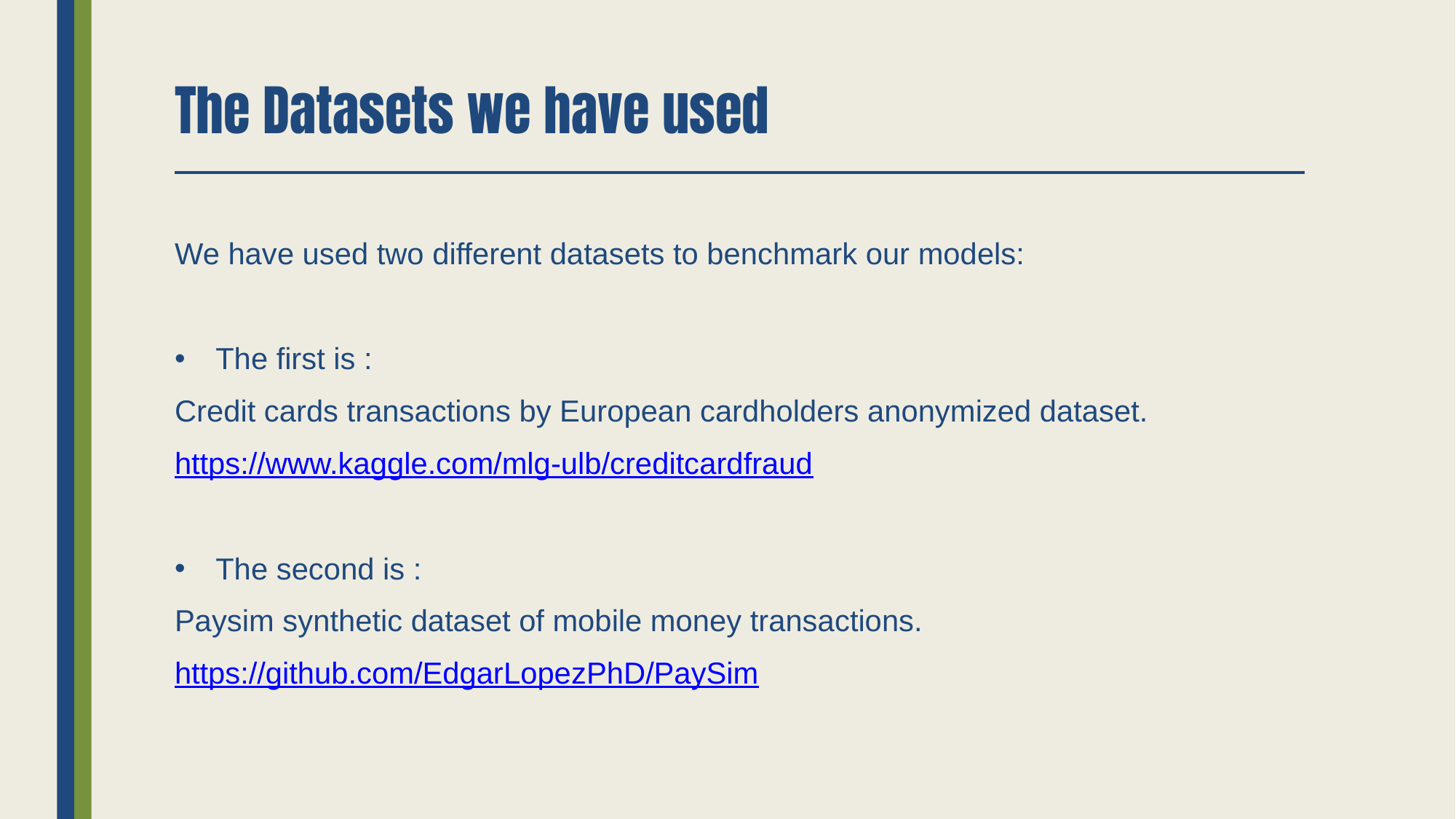

# The Datasets we have used

We have used two different datasets to benchmark our models:

The first is :
Credit cards transactions by European cardholders anonymized dataset.
https://www.kaggle.com/mlg-ulb/creditcardfraud

The second is :
Paysim synthetic dataset of mobile money transactions.
https://github.com/EdgarLopezPhD/PaySim